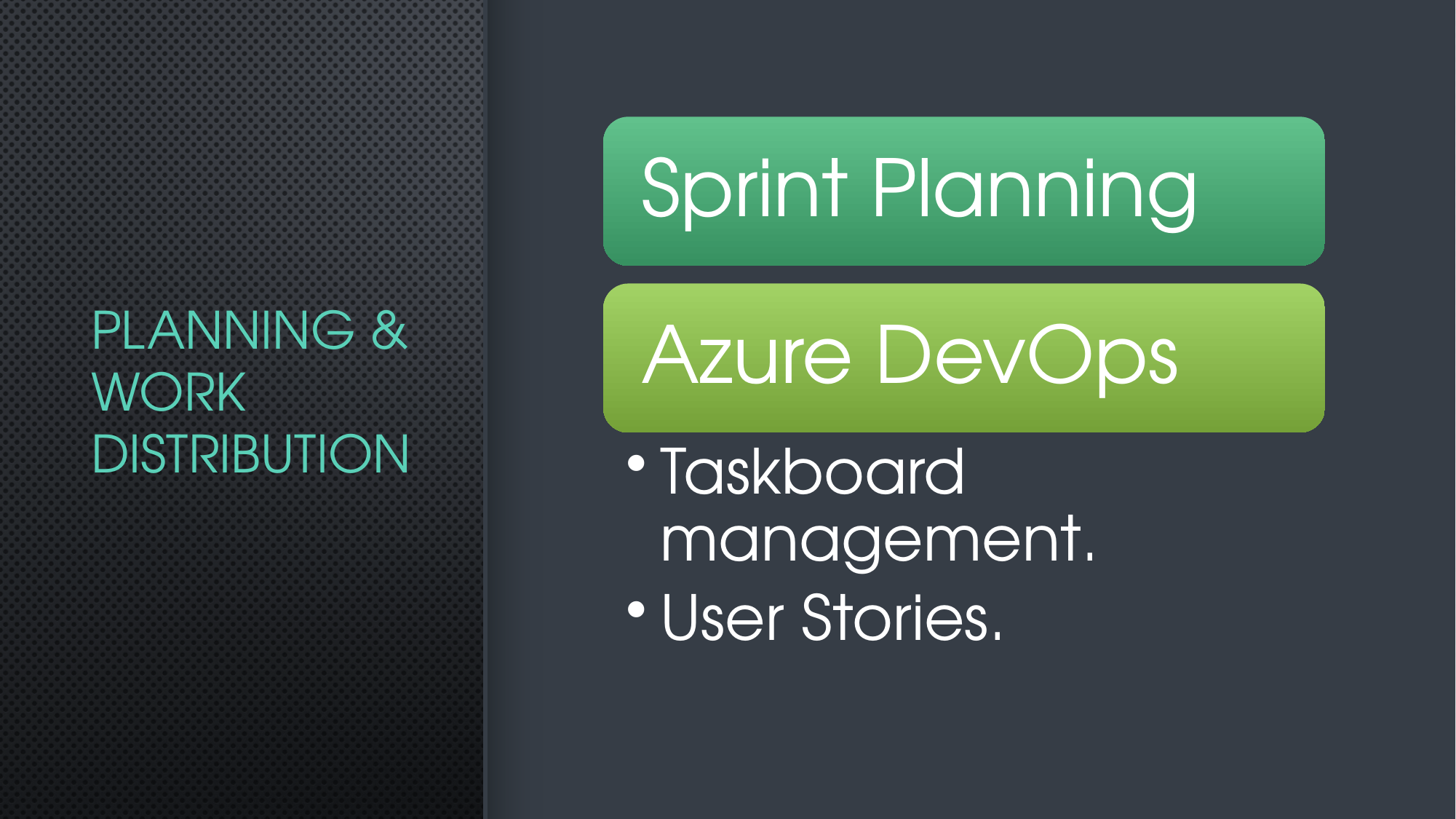

Sprint Planning
Azure DevOps
Taskboard management.
User Stories.
# Planning & Work Distribution